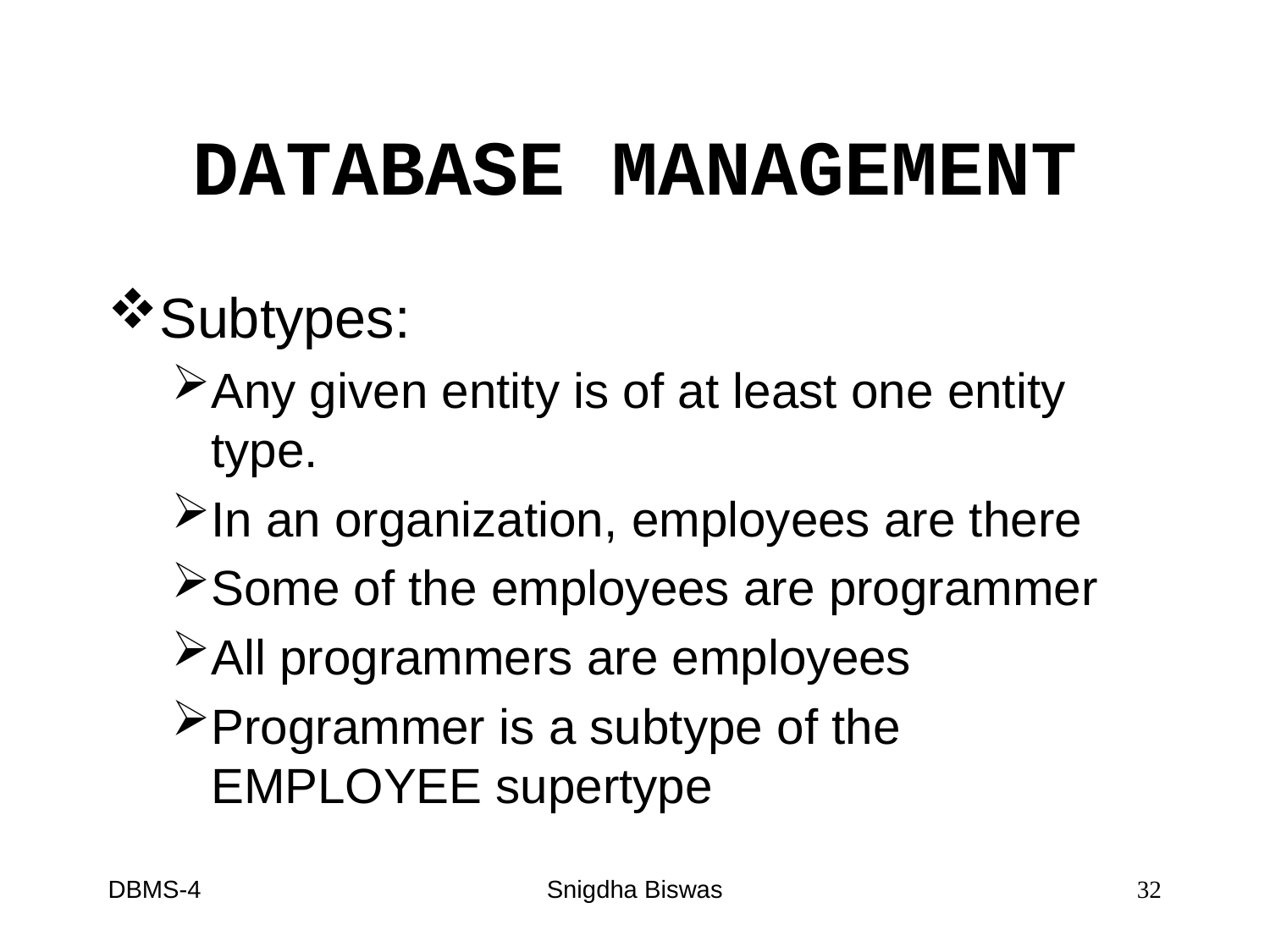

# DATABASE MANAGEMENT
Subtypes:
Any given entity is of at least one entity type.
In an organization, employees are there
Some of the employees are programmer
All programmers are employees
Programmer is a subtype of the EMPLOYEE supertype
DBMS-4
Snigdha Biswas
32